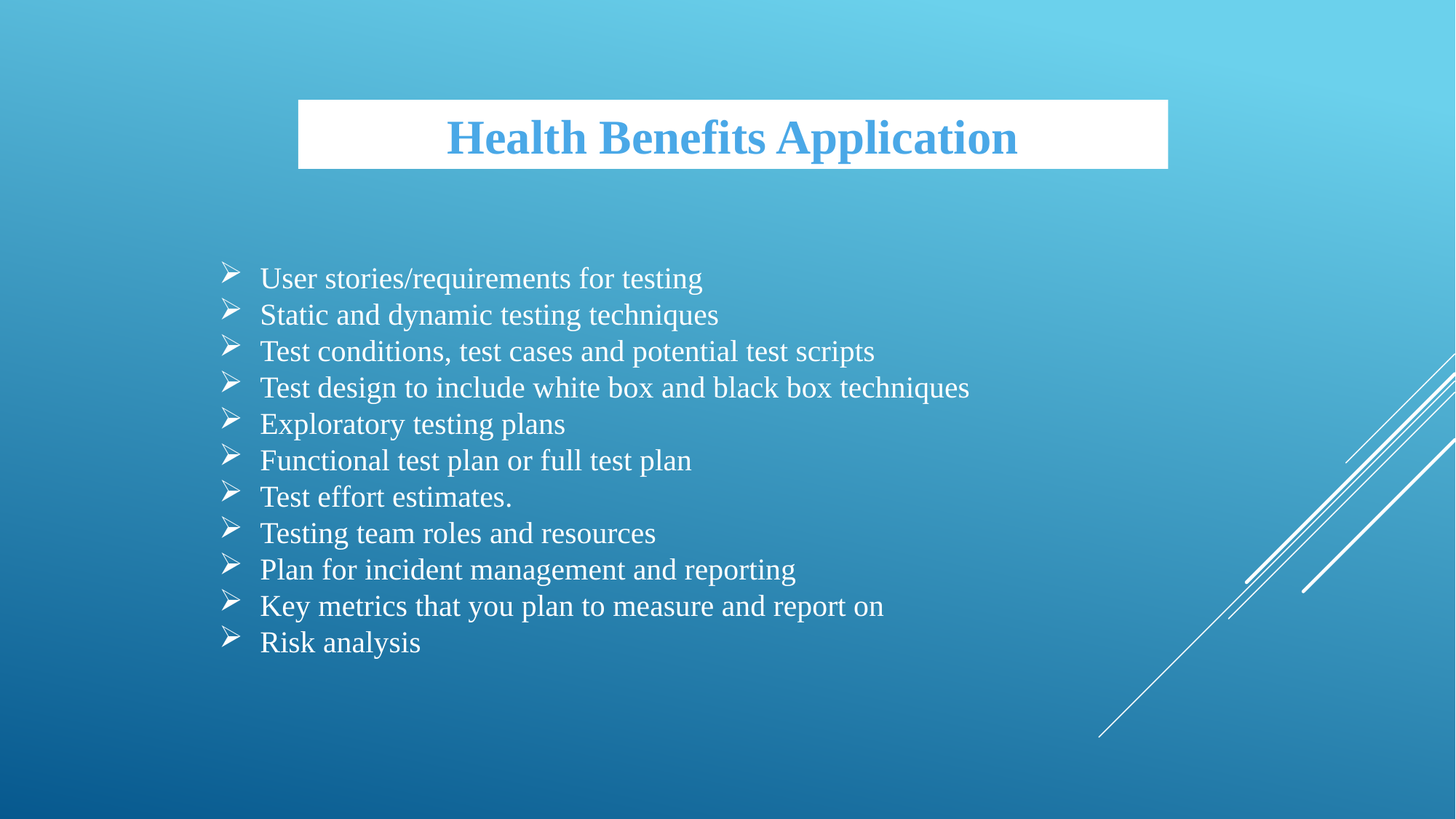

Health Benefits Application

User stories/requirements for testing
Static and dynamic testing techniques
Test conditions, test cases and potential test scripts
Test design to include white box and black box techniques
Exploratory testing plans
Functional test plan or full test plan
Test effort estimates.
Testing team roles and resources
Plan for incident management and reporting
Key metrics that you plan to measure and report on
Risk analysis